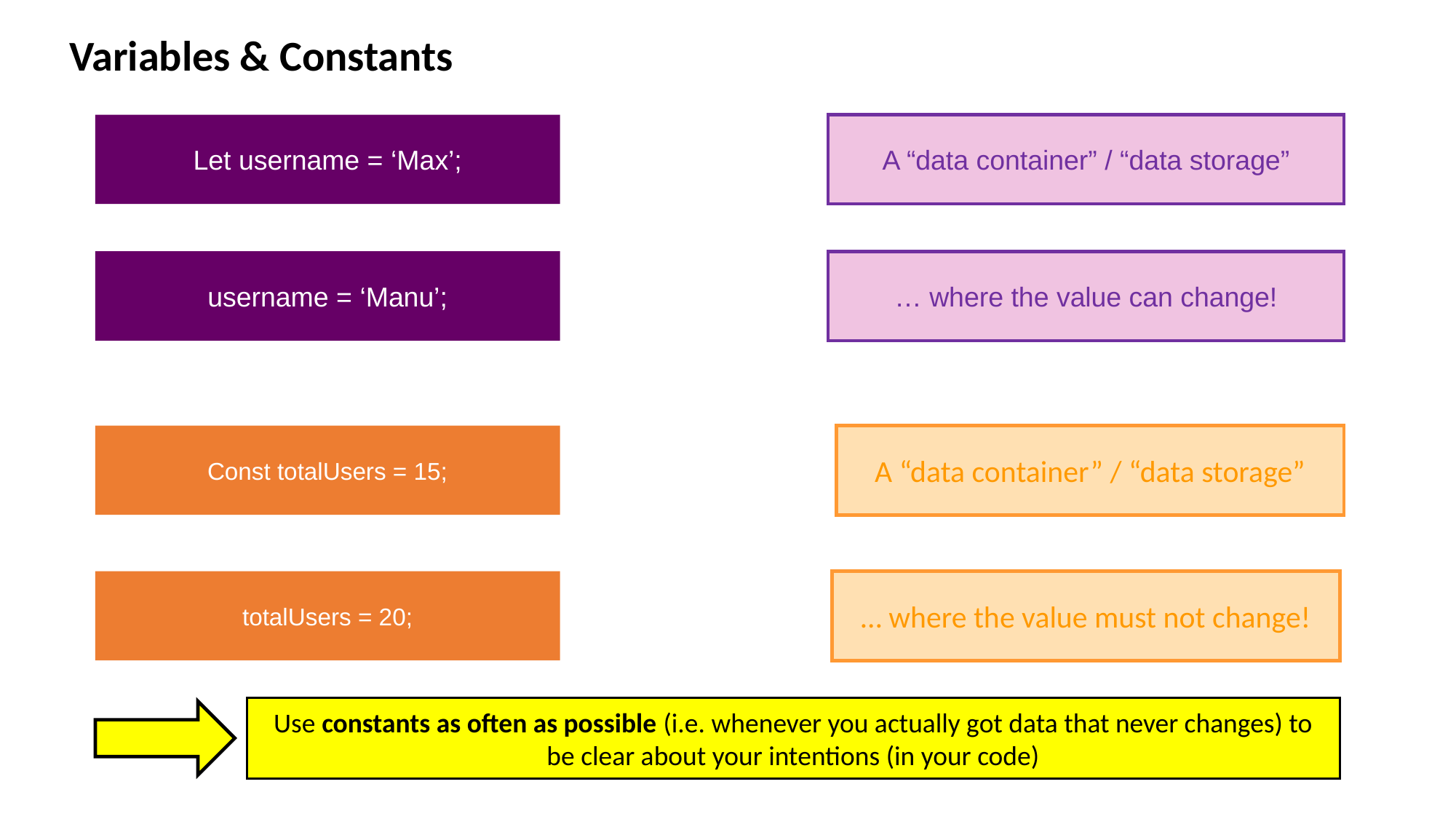

Variables & Constants
Let username = ‘Max’;
A “data container” / “data storage”
username = ‘Manu’;
… where the value can change!
A “data container” / “data storage”
Const totalUsers = 15;
… where the value must not change!
totalUsers = 20;
Use constants as often as possible (i.e. whenever you actually got data that never changes) to be clear about your intentions (in your code)